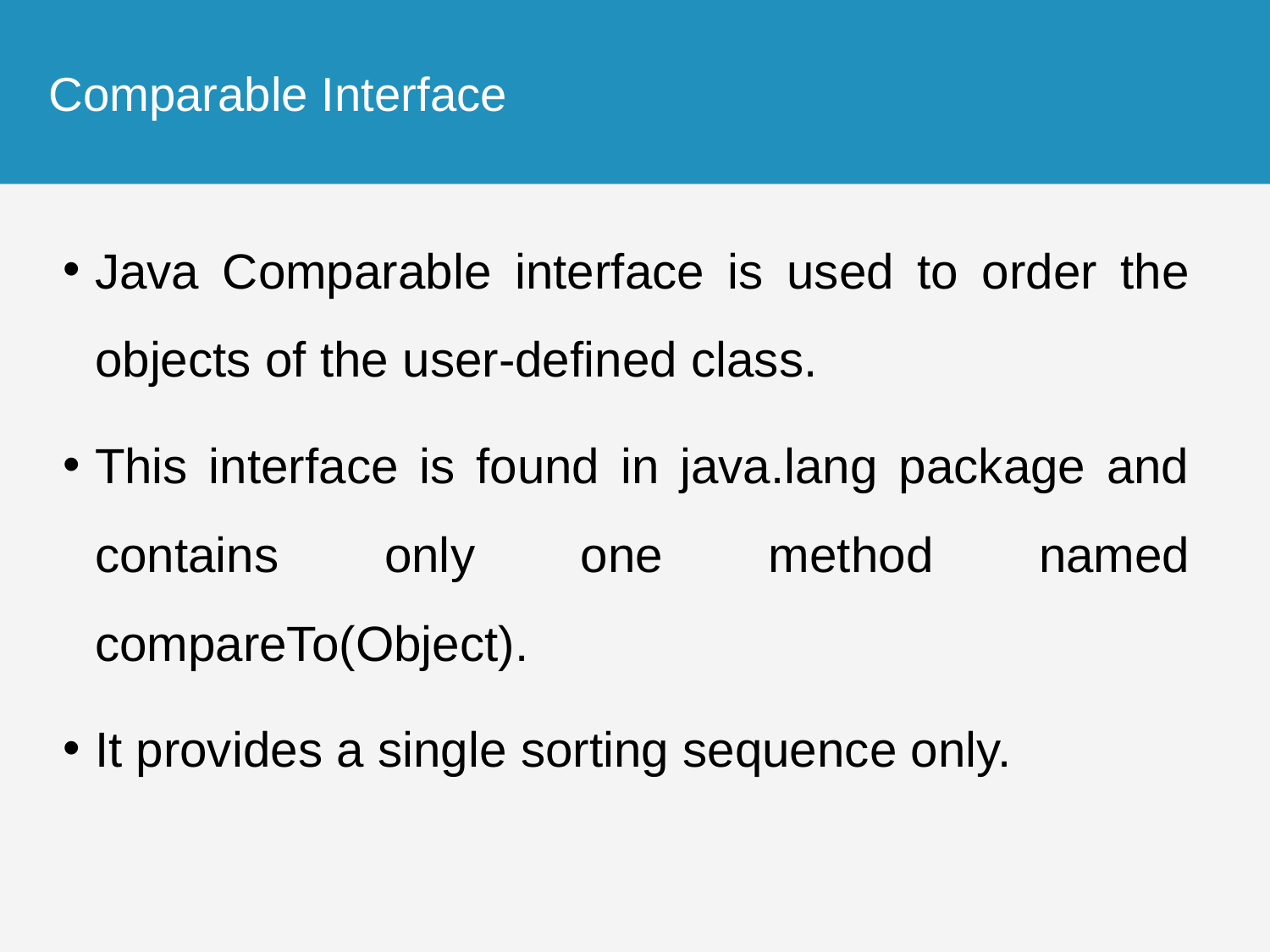

# Comparable Interface
Java Comparable interface is used to order the objects of the user-defined class.
This interface is found in java.lang package and contains only one method named compareTo(Object).
It provides a single sorting sequence only.